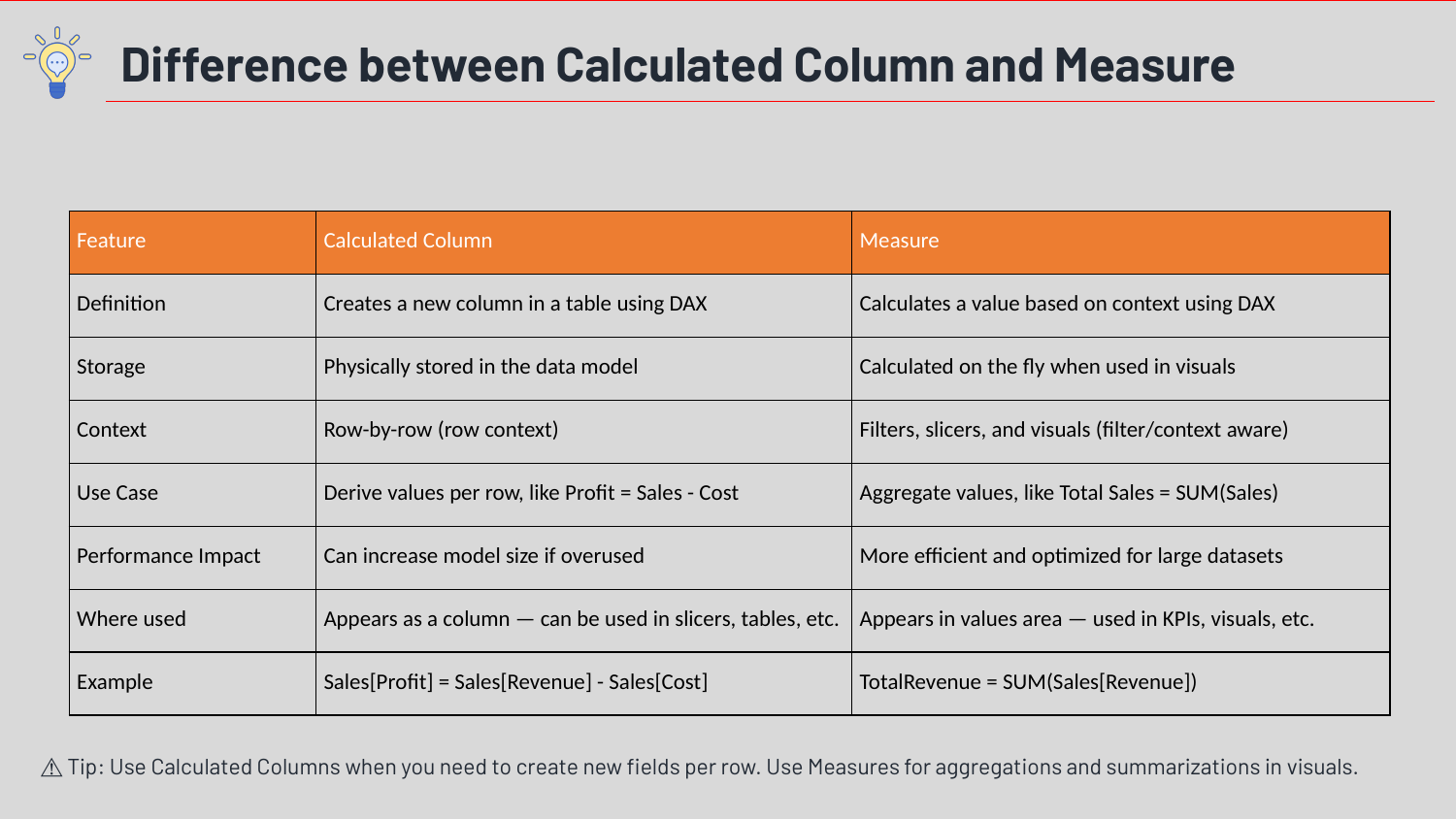

Difference between Calculated Column and Measure
| Feature | Calculated Column | Measure |
| --- | --- | --- |
| Definition | Creates a new column in a table using DAX | Calculates a value based on context using DAX |
| Storage | Physically stored in the data model | Calculated on the fly when used in visuals |
| Context | Row-by-row (row context) | Filters, slicers, and visuals (filter/context aware) |
| Use Case | Derive values per row, like Profit = Sales - Cost | Aggregate values, like Total Sales = SUM(Sales) |
| Performance Impact | Can increase model size if overused | More efficient and optimized for large datasets |
| Where used | Appears as a column — can be used in slicers, tables, etc. | Appears in values area — used in KPIs, visuals, etc. |
| Example | Sales[Profit] = Sales[Revenue] - Sales[Cost] | TotalRevenue = SUM(Sales[Revenue]) |
⚠️ Tip: Use Calculated Columns when you need to create new fields per row. Use Measures for aggregations and summarizations in visuals.